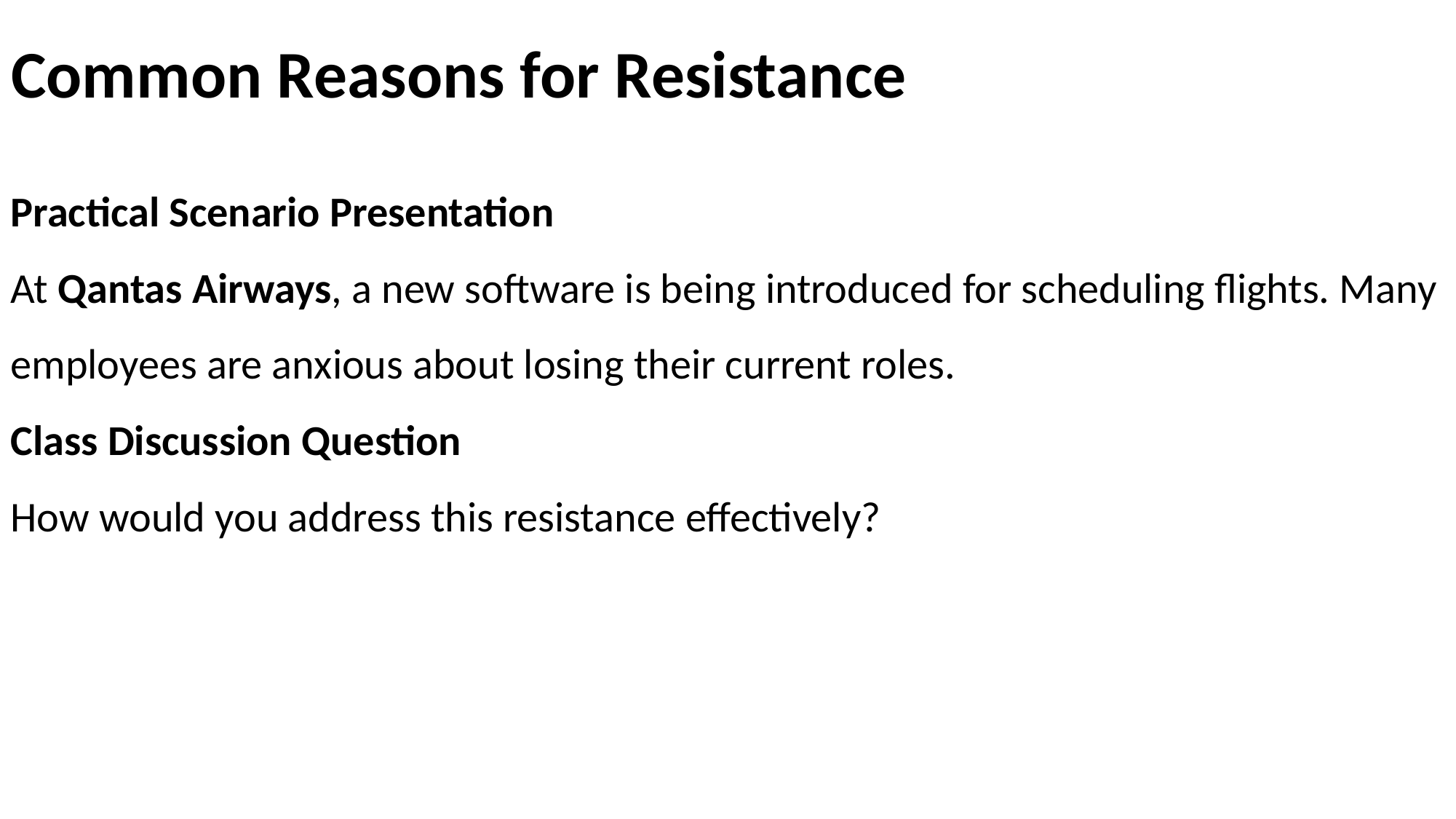

# Common Reasons for Resistance
Practical Scenario Presentation
At Qantas Airways, a new software is being introduced for scheduling flights. Many employees are anxious about losing their current roles.
Class Discussion Question
How would you address this resistance effectively?